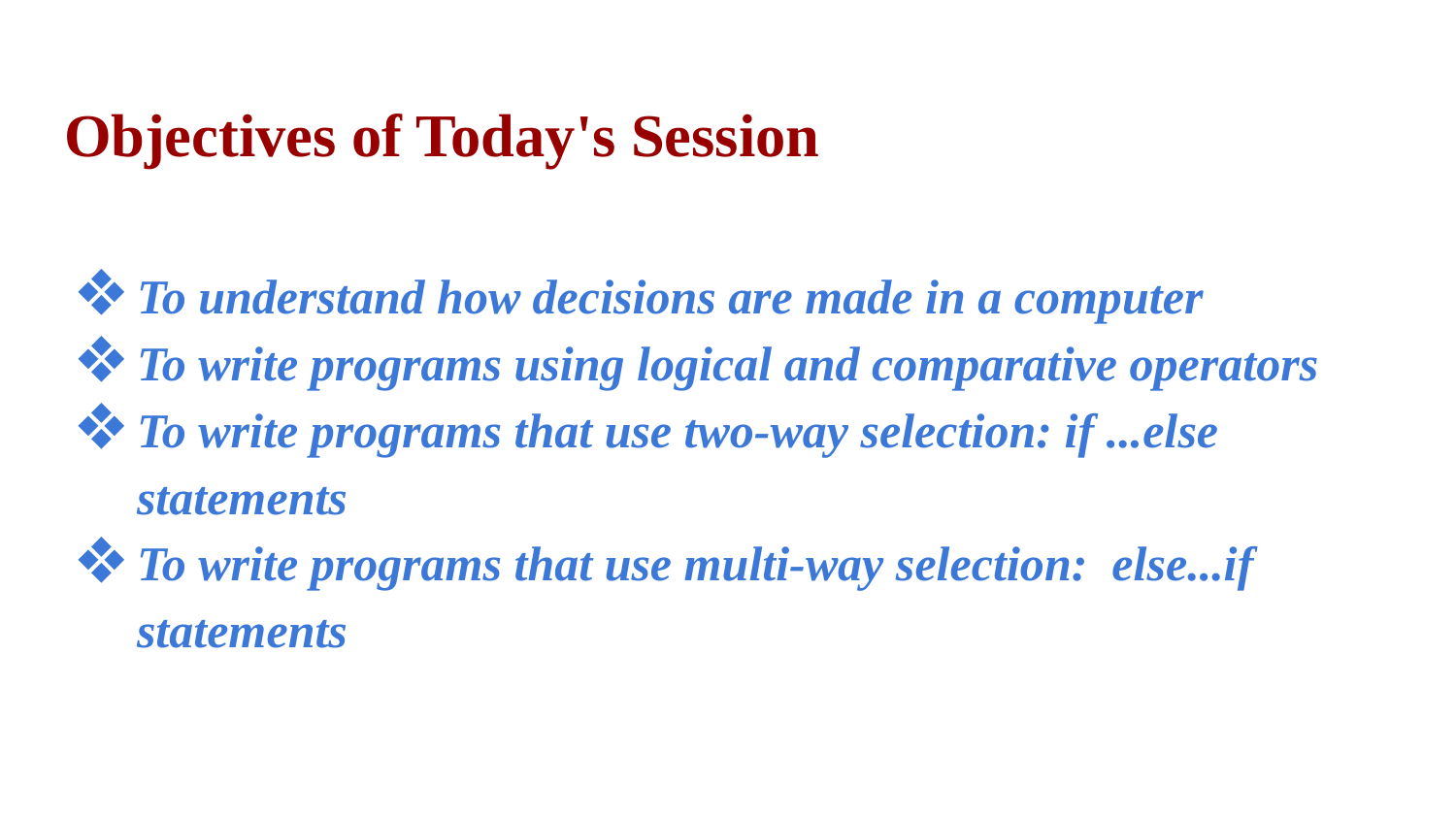

# Objectives of Today's Session

To understand how decisions are made in a computer
To write programs using logical and comparative operators
To write programs that use two-way selection: if ...else statements
To write programs that use multi-way selection:  else...if statements